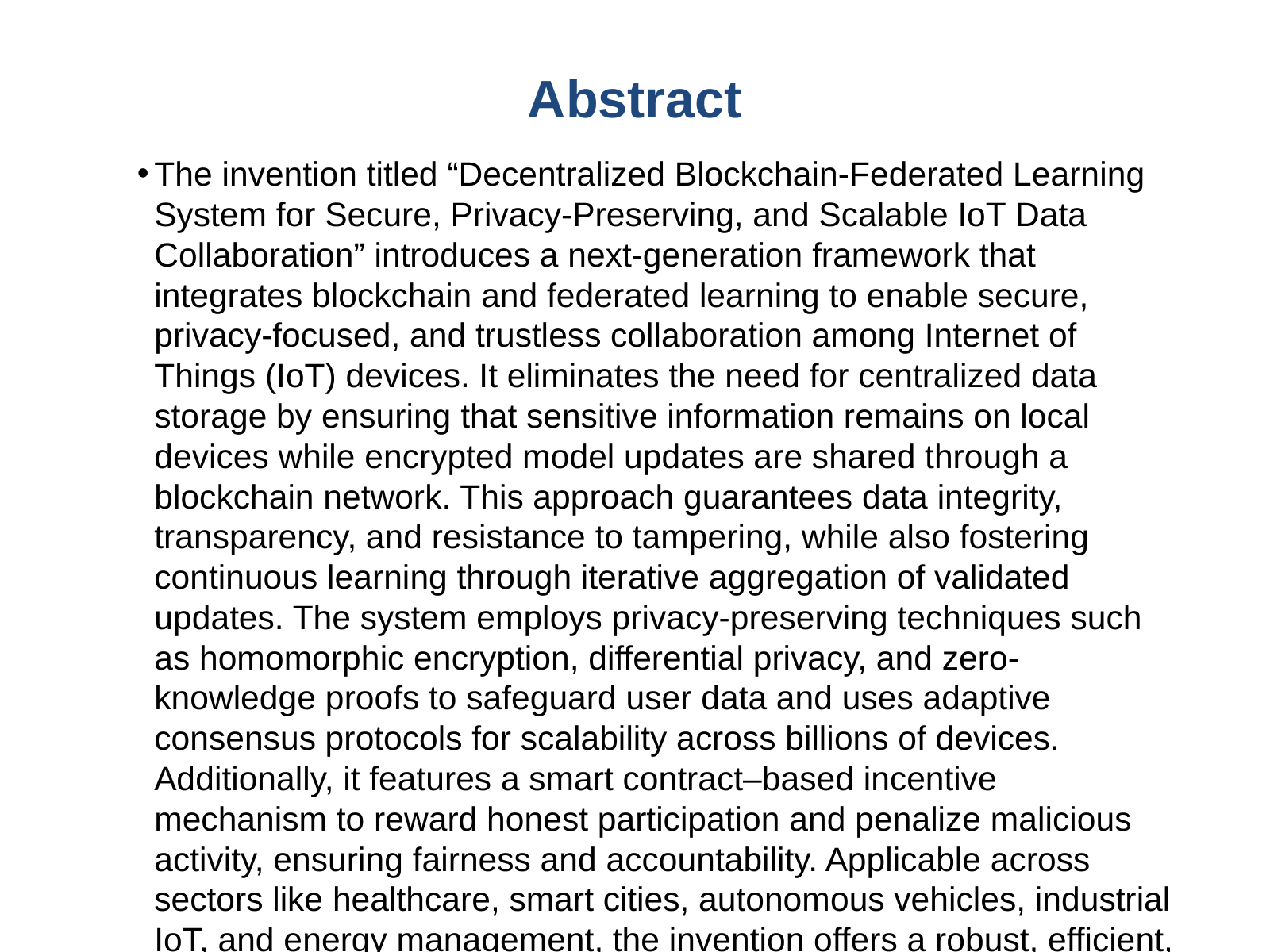

Abstract
The invention titled “Decentralized Blockchain-Federated Learning System for Secure, Privacy-Preserving, and Scalable IoT Data Collaboration” introduces a next-generation framework that integrates blockchain and federated learning to enable secure, privacy-focused, and trustless collaboration among Internet of Things (IoT) devices. It eliminates the need for centralized data storage by ensuring that sensitive information remains on local devices while encrypted model updates are shared through a blockchain network. This approach guarantees data integrity, transparency, and resistance to tampering, while also fostering continuous learning through iterative aggregation of validated updates. The system employs privacy-preserving techniques such as homomorphic encryption, differential privacy, and zero-knowledge proofs to safeguard user data and uses adaptive consensus protocols for scalability across billions of devices. Additionally, it features a smart contract–based incentive mechanism to reward honest participation and penalize malicious activity, ensuring fairness and accountability. Applicable across sectors like healthcare, smart cities, autonomous vehicles, industrial IoT, and energy management, the invention offers a robust, efficient, and scalable solution for secure AI-driven collaboration in large-scale distributed networks.